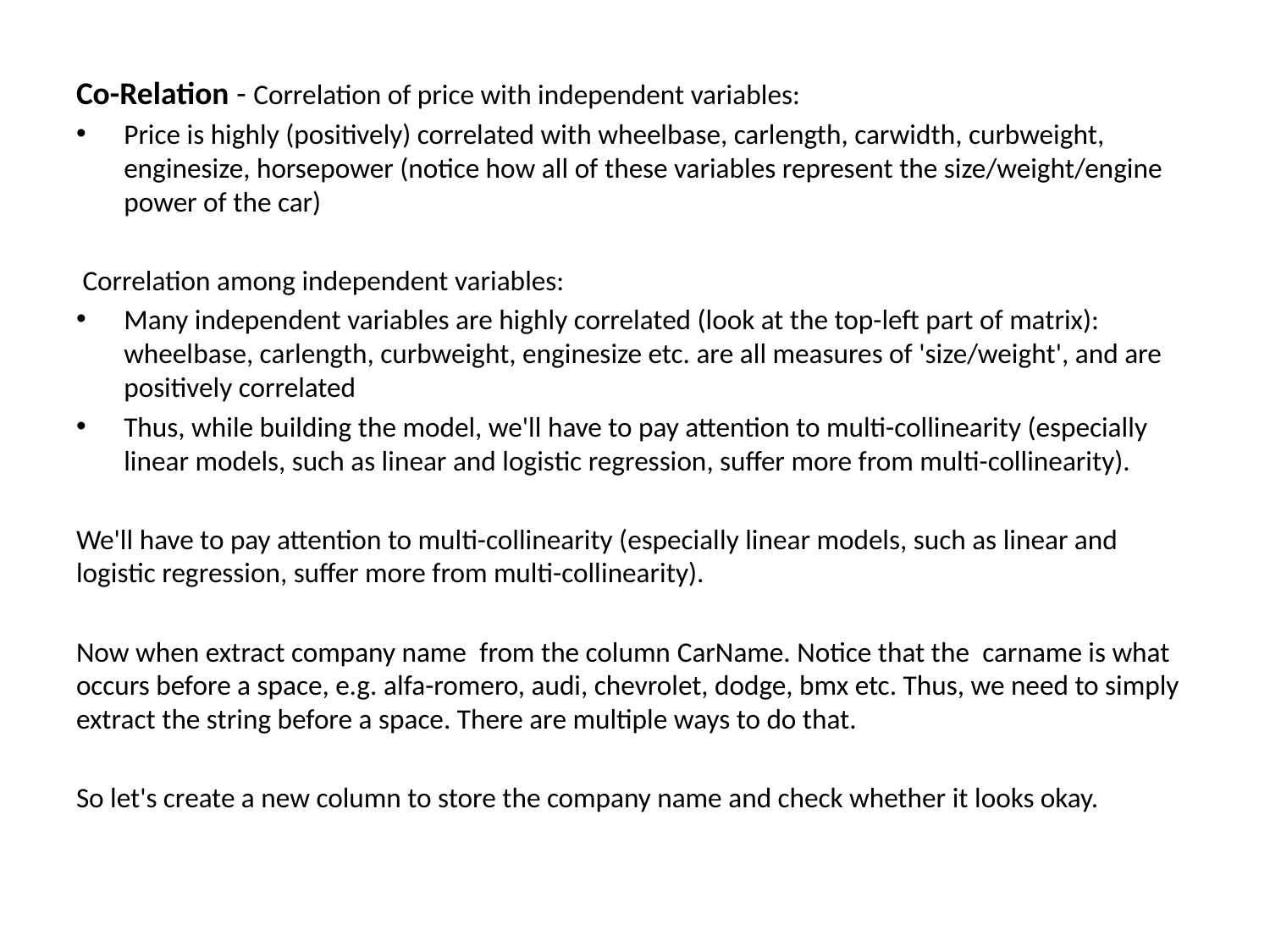

Co-Relation - Correlation of price with independent variables:
Price is highly (positively) correlated with wheelbase, carlength, carwidth, curbweight, enginesize, horsepower (notice how all of these variables represent the size/weight/engine power of the car)

 Correlation among independent variables:
Many independent variables are highly correlated (look at the top-left part of matrix): wheelbase, carlength, curbweight, enginesize etc. are all measures of 'size/weight', and are positively correlated
Thus, while building the model, we'll have to pay attention to multi-collinearity (especially linear models, such as linear and logistic regression, suffer more from multi-collinearity).

We'll have to pay attention to multi-collinearity (especially linear models, such as linear and logistic regression, suffer more from multi-collinearity).

Now when extract company name  from the column CarName. Notice that the  carname is what occurs before a space, e.g. alfa-romero, audi, chevrolet, dodge, bmx etc. Thus, we need to simply extract the string before a space. There are multiple ways to do that.

So let's create a new column to store the company name and check whether it looks okay.